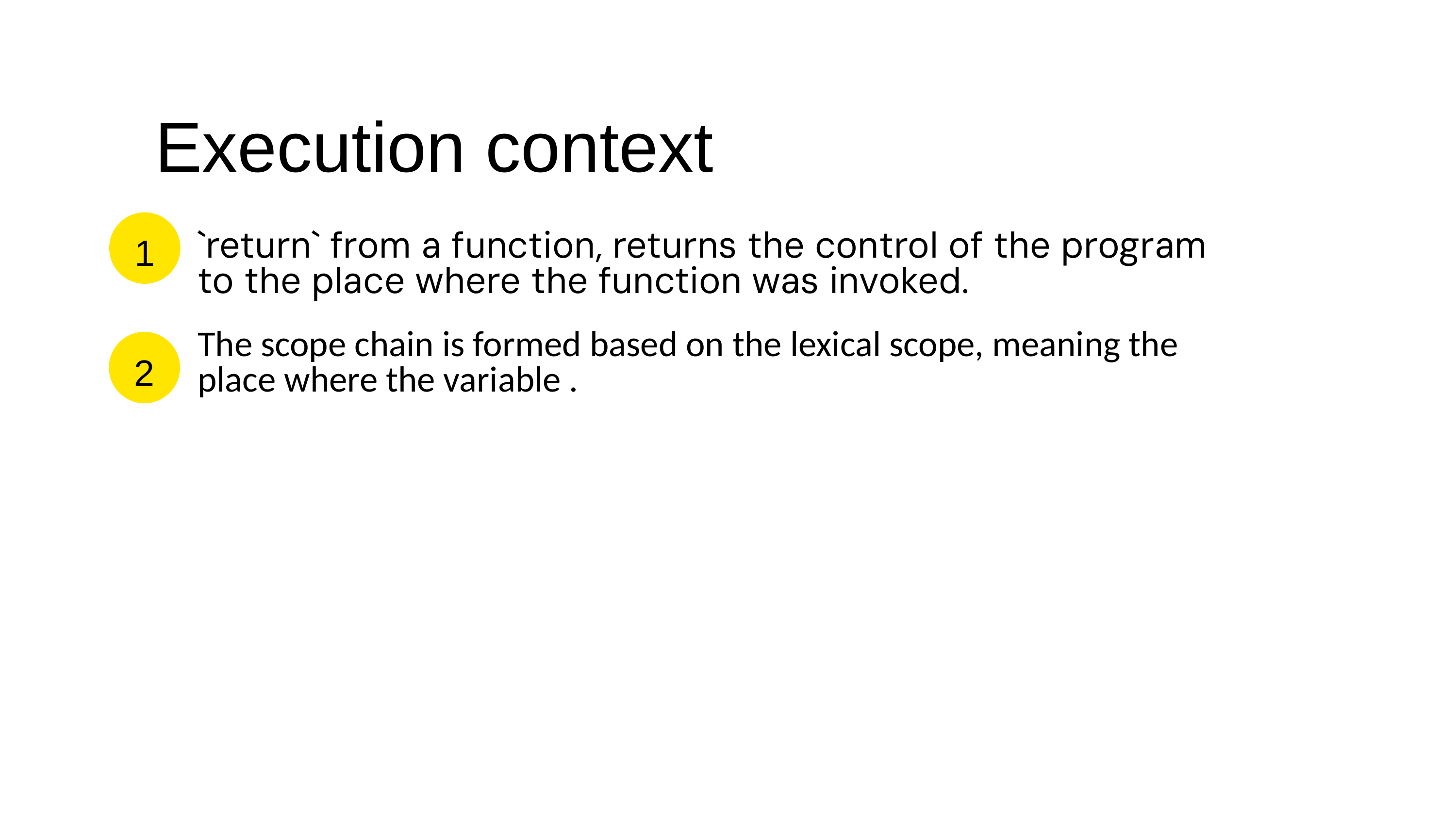

Execution context

1
`return` from a function, returns the control of the program to the place where the function was invoked.
The scope chain is formed based on the lexical scope, meaning the place where the variable .

2